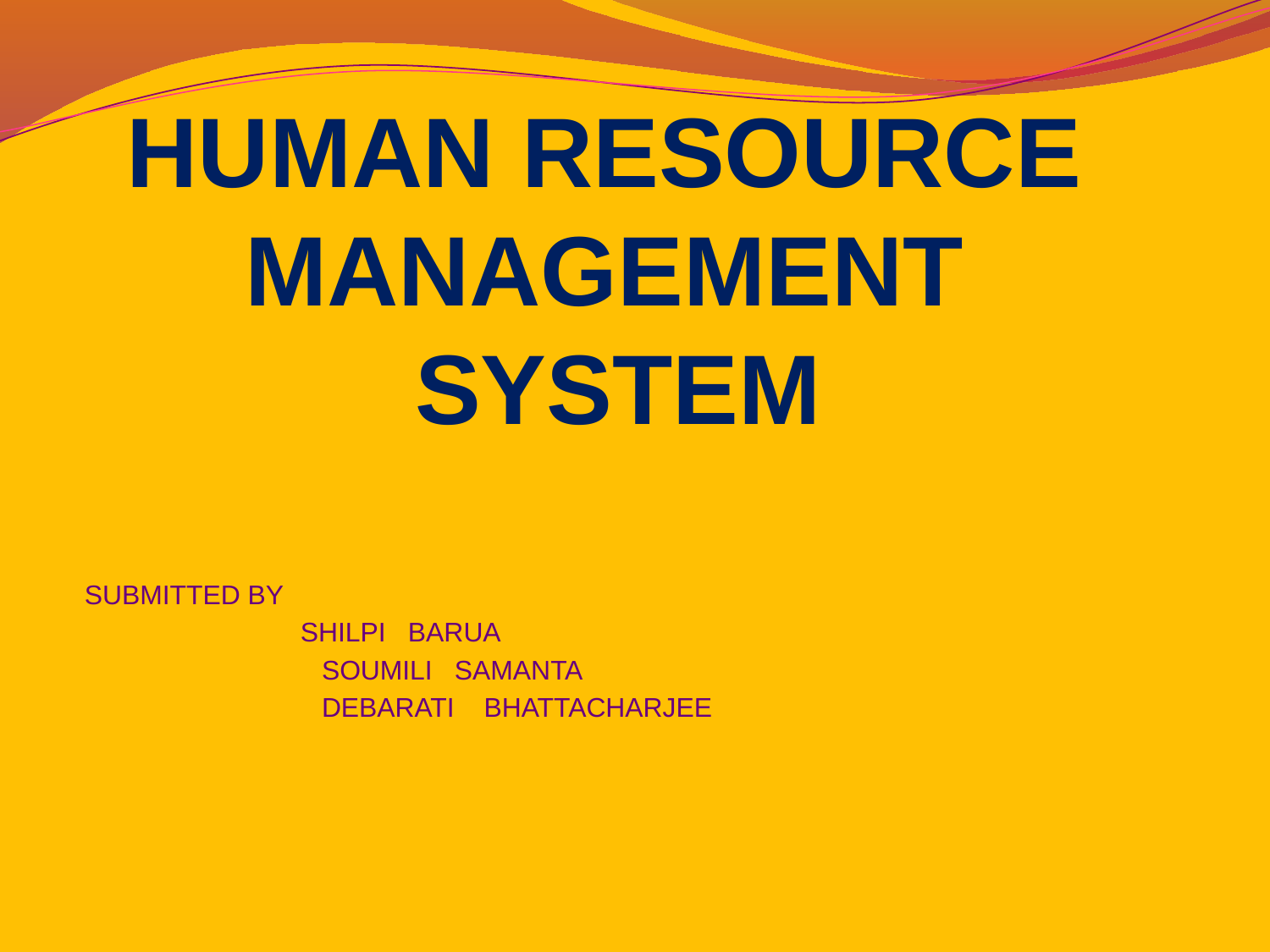

# HUMAN RESOURCE  MANAGEMENT  SYSTEM
SUBMITTED BY
                            	SHILPI   BARUA
                                SOUMILI   SAMANTA
                                DEBARATI    BHATTACHARJEE